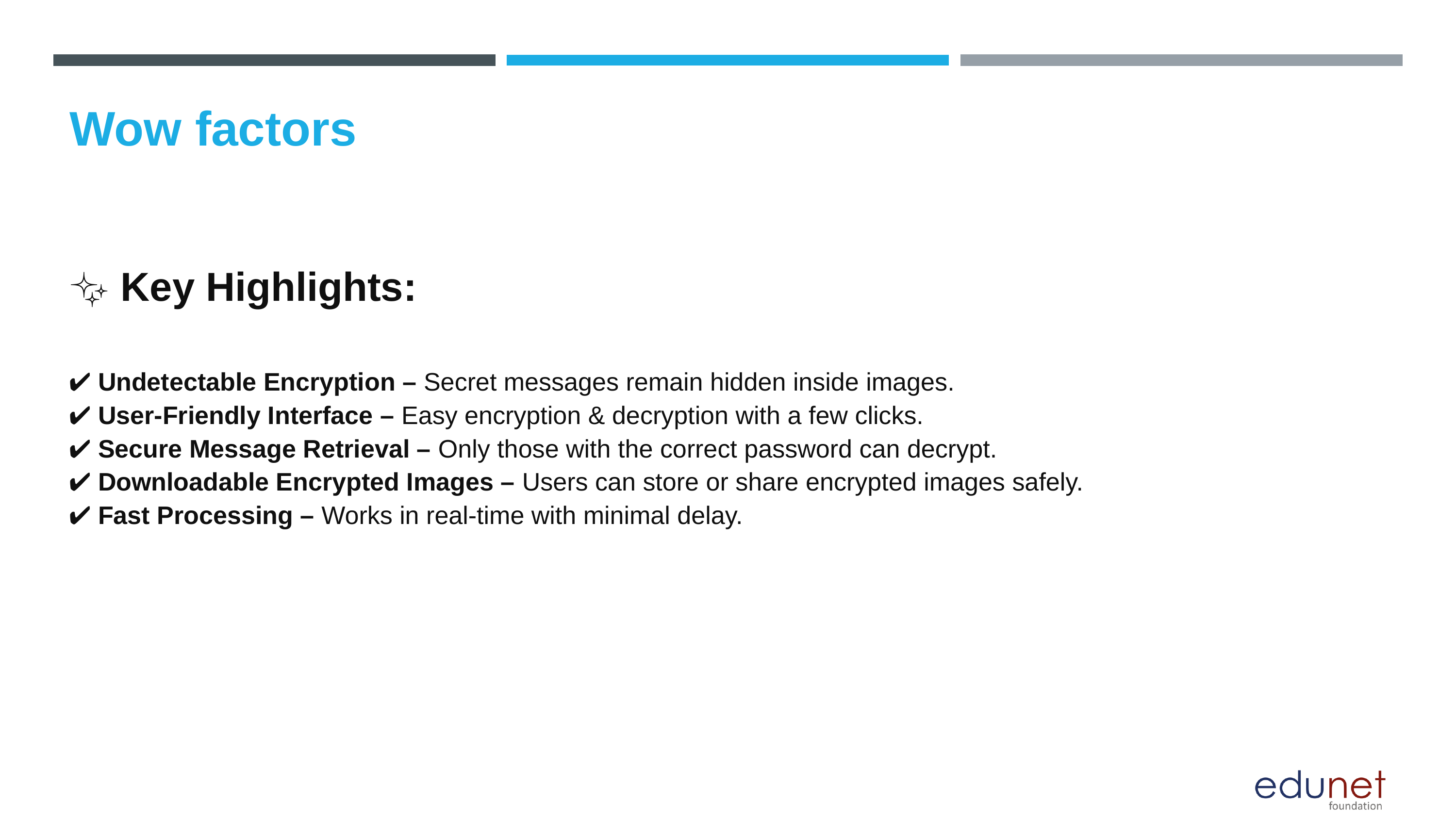

Wow factors

✨ Key Highlights:

✔ Undetectable Encryption – Secret messages remain hidden inside images.
✔ User-Friendly Interface – Easy encryption & decryption with a few clicks.
✔ Secure Message Retrieval – Only those with the correct password can decrypt.
✔ Downloadable Encrypted Images – Users can store or share encrypted images safely.
✔ Fast Processing – Works in real-time with minimal delay.